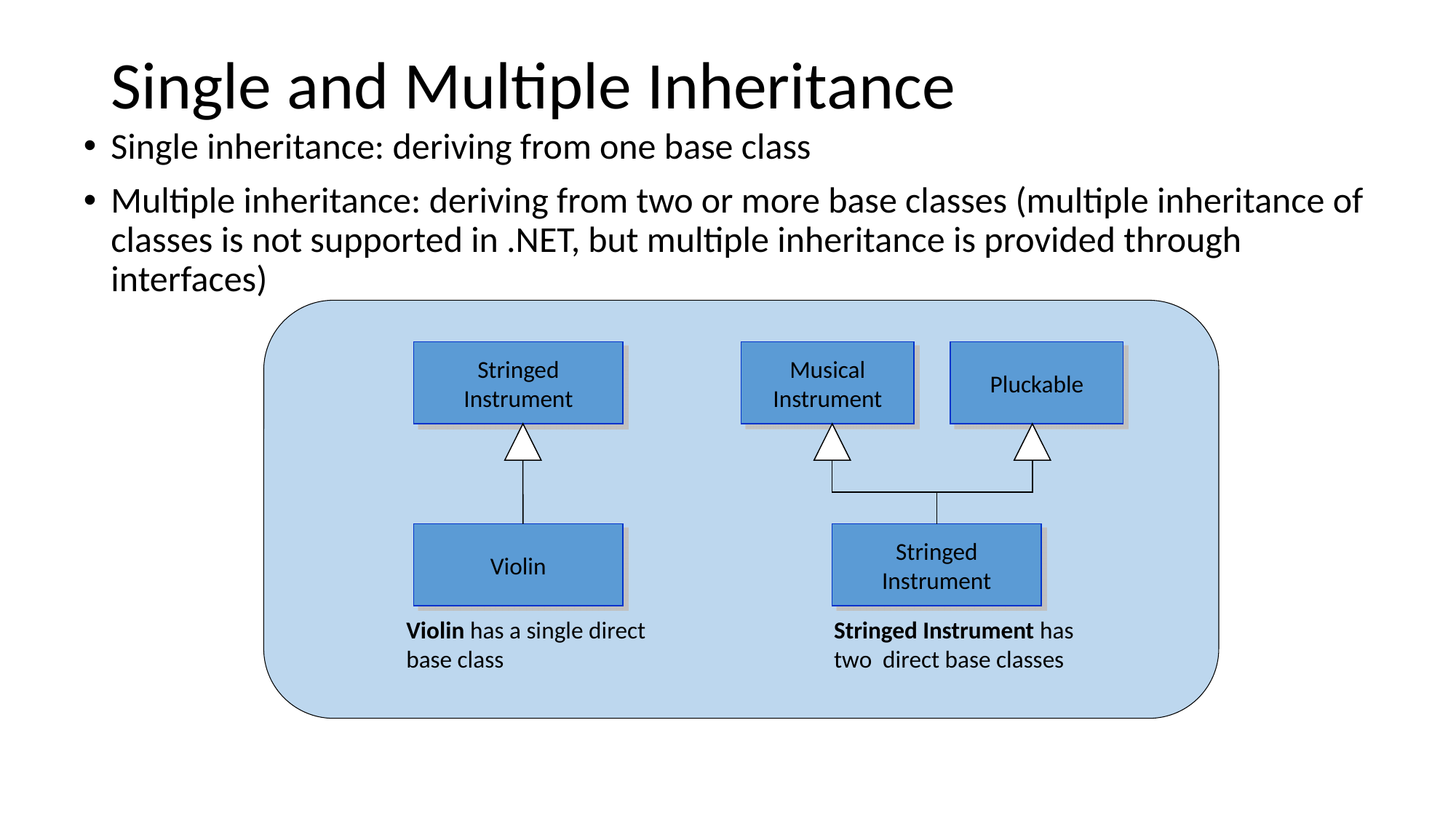

# Single and Multiple Inheritance
Single inheritance: deriving from one base class
Multiple inheritance: deriving from two or more base classes (multiple inheritance of classes is not supported in .NET, but multiple inheritance is provided through interfaces)

Stringed
Instrument
Musical
Instrument
Pluckable

Violin
Stringed
Instrument
Violin has a single direct base class
Stringed Instrument has two  direct base classes